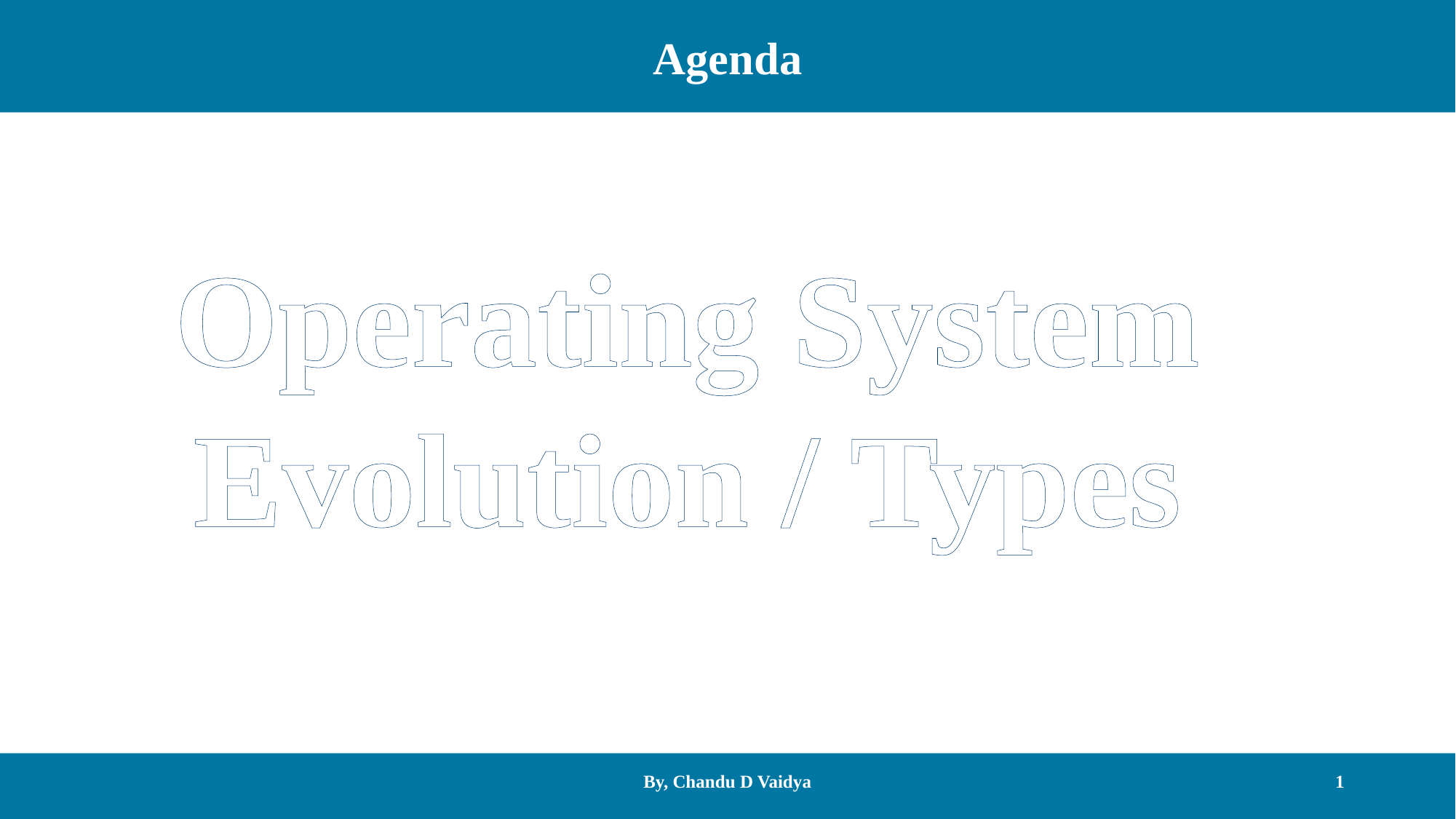

Agenda

Operating System
Evolution / Types

By, Chandu D Vaidya
1